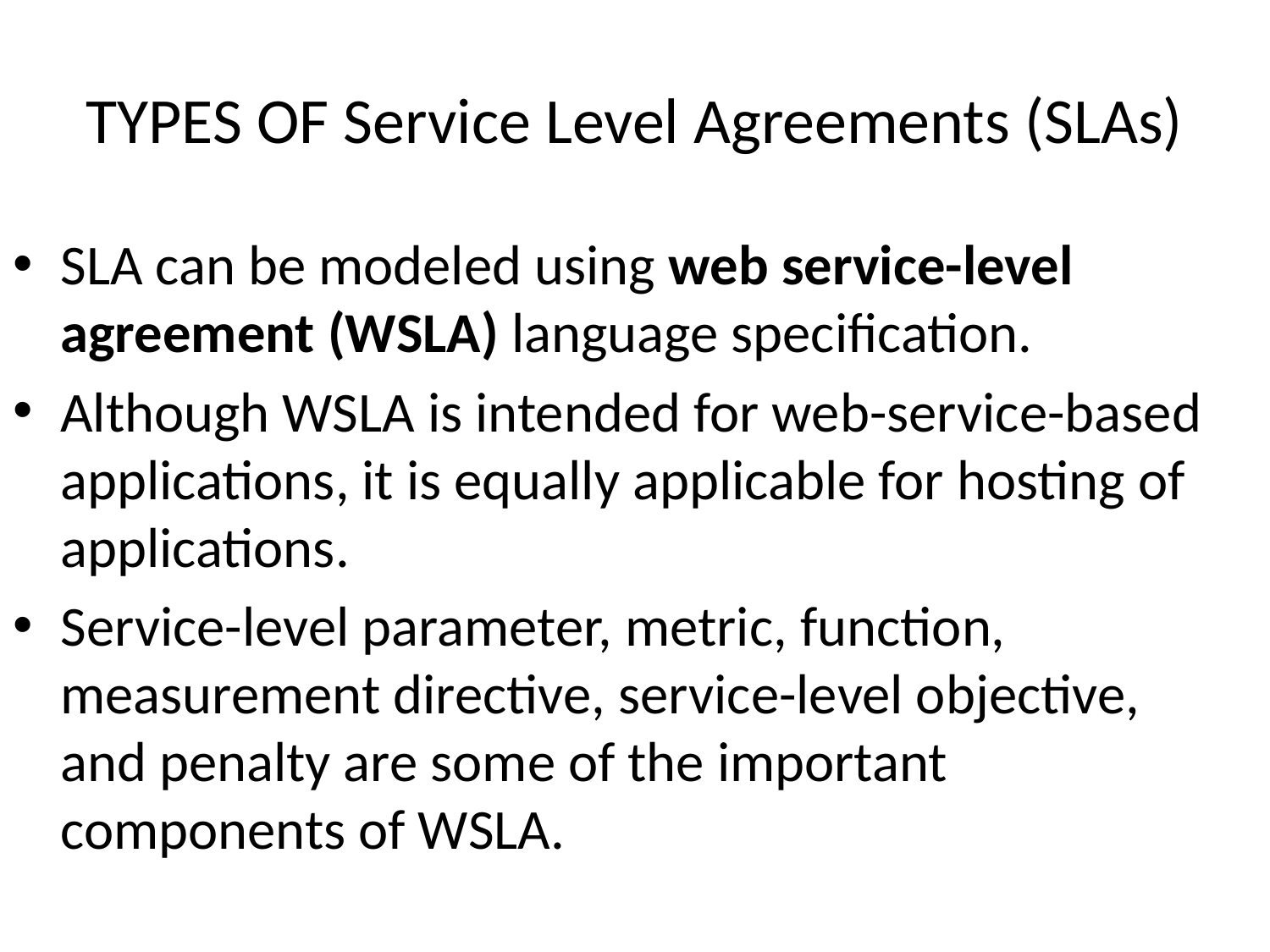

# TYPES OF Service Level Agreements (SLAs)
SLA can be modeled using web service-level agreement (WSLA) language specification.
Although WSLA is intended for web-service-based applications, it is equally applicable for hosting of applications.
Service-level parameter, metric, function, measurement directive, service-level objective, and penalty are some of the important components of WSLA.